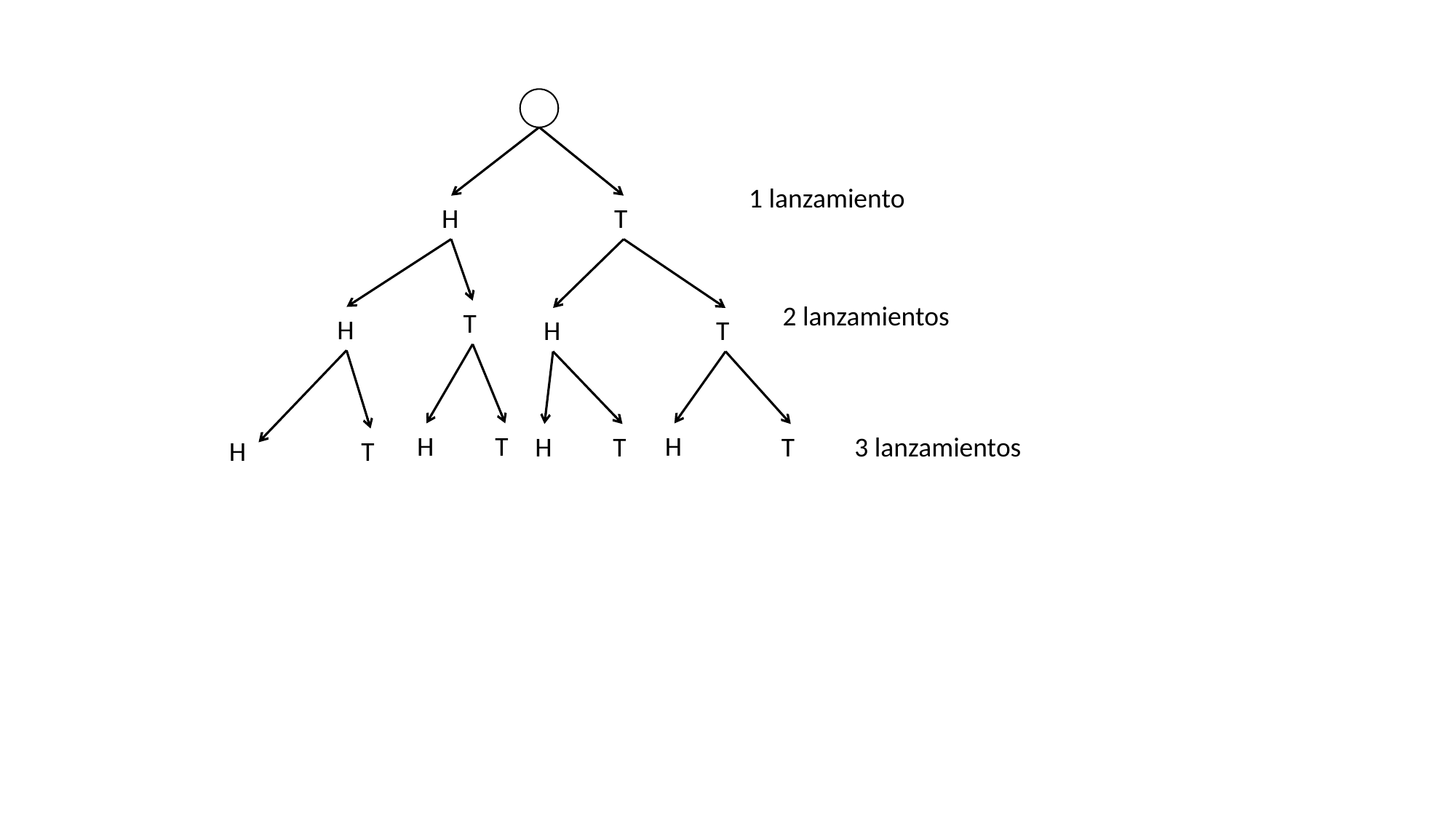

1 lanzamiento
H
T
2 lanzamientos
T
H
H
T
H
T
H
H
T
T
3 lanzamientos
H
T